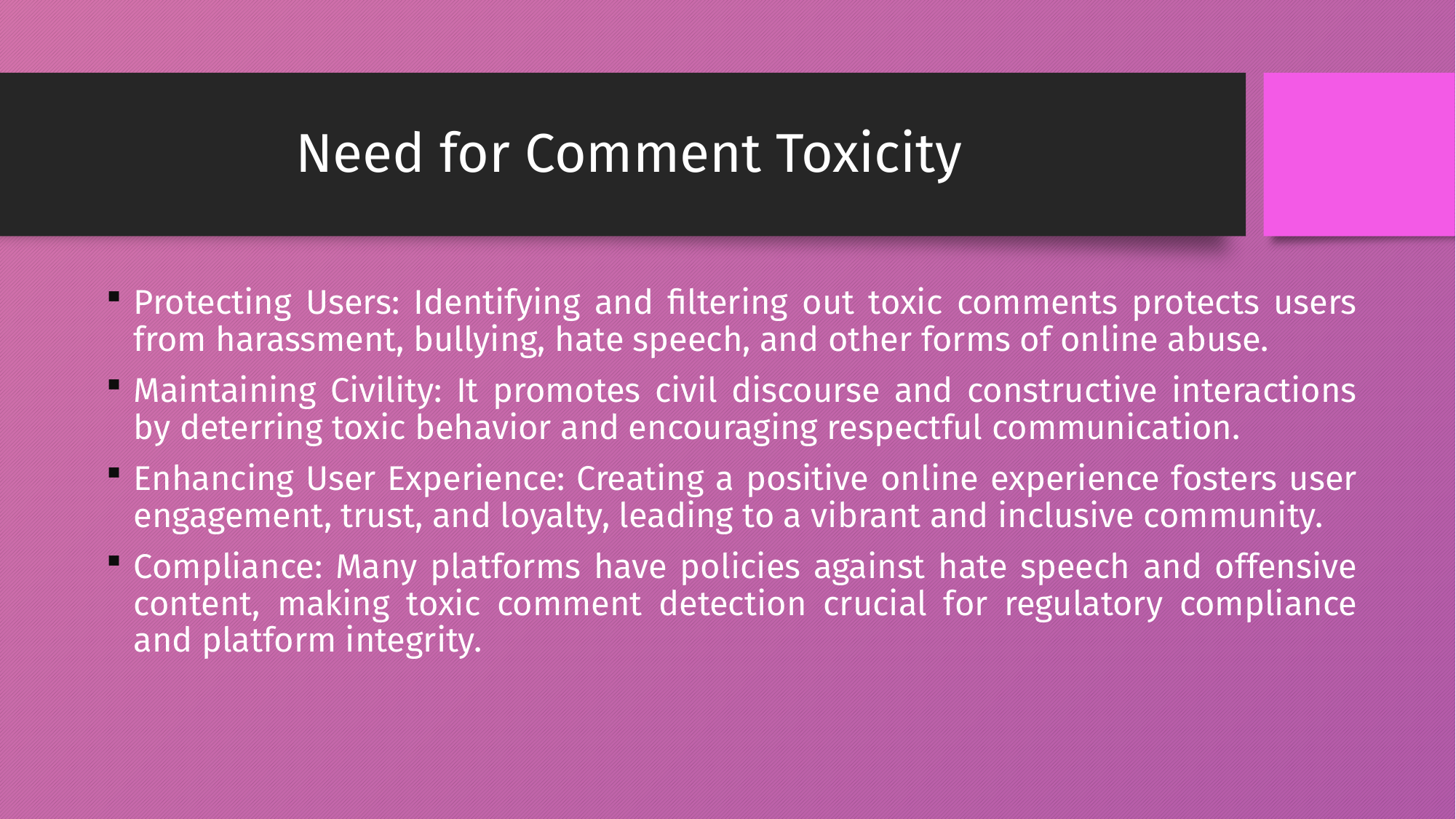

# Need for Comment Toxicity
Protecting Users: Identifying and filtering out toxic comments protects users from harassment, bullying, hate speech, and other forms of online abuse.
Maintaining Civility: It promotes civil discourse and constructive interactions by deterring toxic behavior and encouraging respectful communication.
Enhancing User Experience: Creating a positive online experience fosters user engagement, trust, and loyalty, leading to a vibrant and inclusive community.
Compliance: Many platforms have policies against hate speech and offensive content, making toxic comment detection crucial for regulatory compliance and platform integrity.